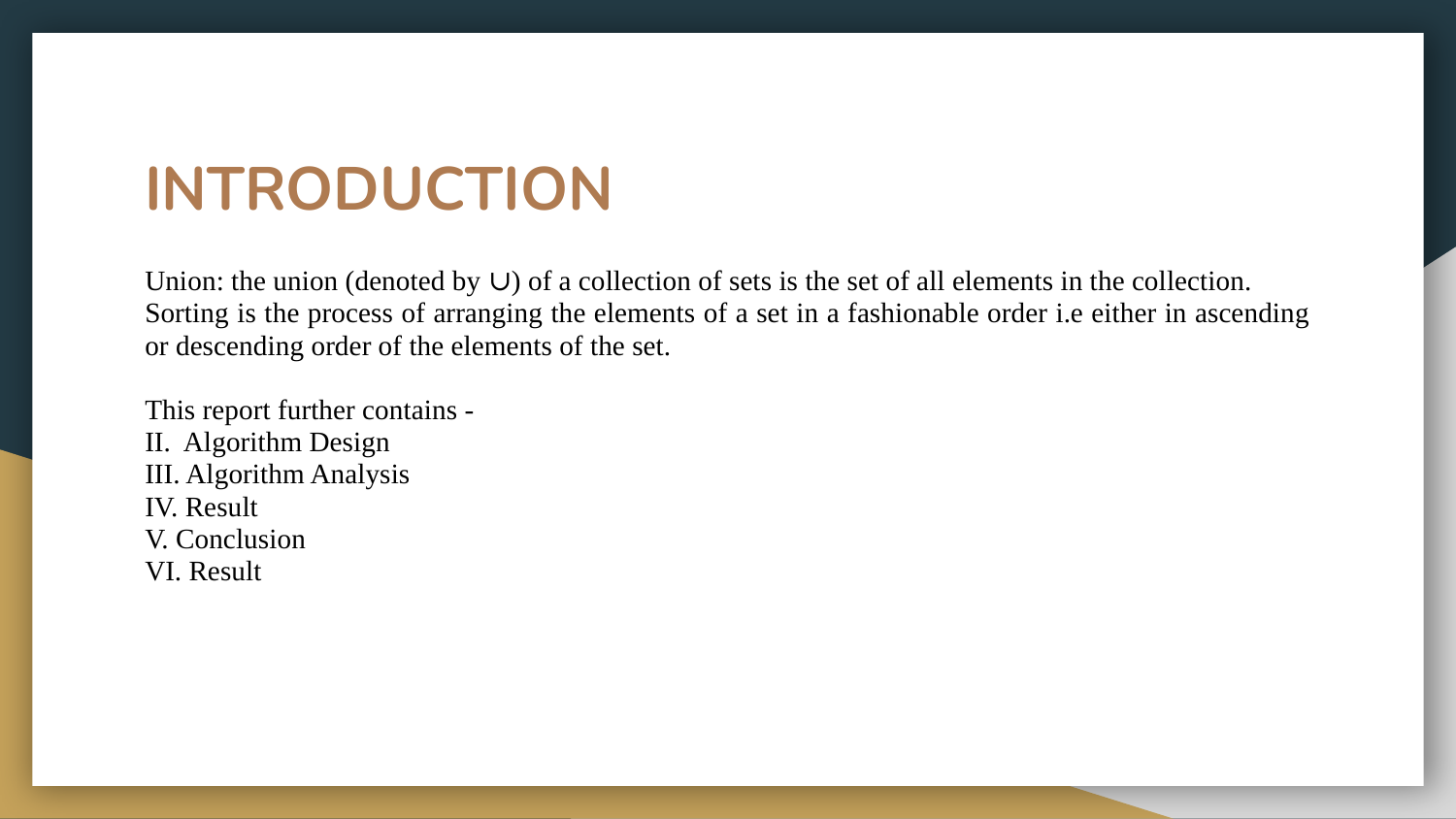

# INTRODUCTION
Union: the union (denoted by ∪) of a collection of sets is the set of all elements in the collection.
Sorting is the process of arranging the elements of a set in a fashionable order i.e either in ascending or descending order of the elements of the set.

This report further contains -
II.  Algorithm Design
III. Algorithm Analysis
IV. Result
V. Conclusion
VI. Result